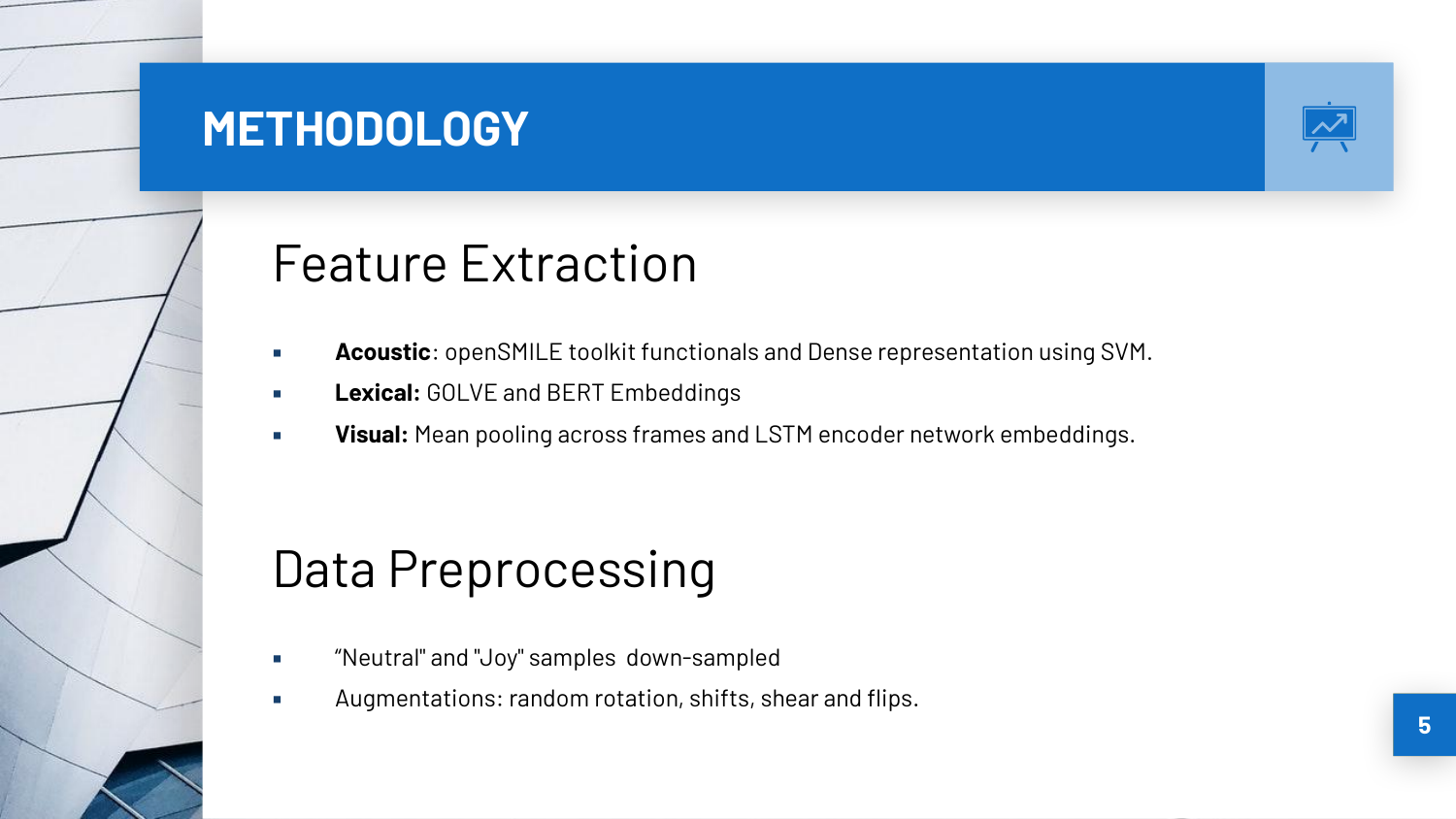

# METHODOLOGY

Feature Extraction

Acoustic: openSMILE toolkit functionals and Dense representation using SVM.
Lexical: GOLVE and BERT Embeddings
Visual: Mean pooling across frames and LSTM encoder network embeddings.

Data Preprocessing

“Neutral" and "Joy" samples  down-sampled
Augmentations: random rotation, shifts, shear and flips.

5